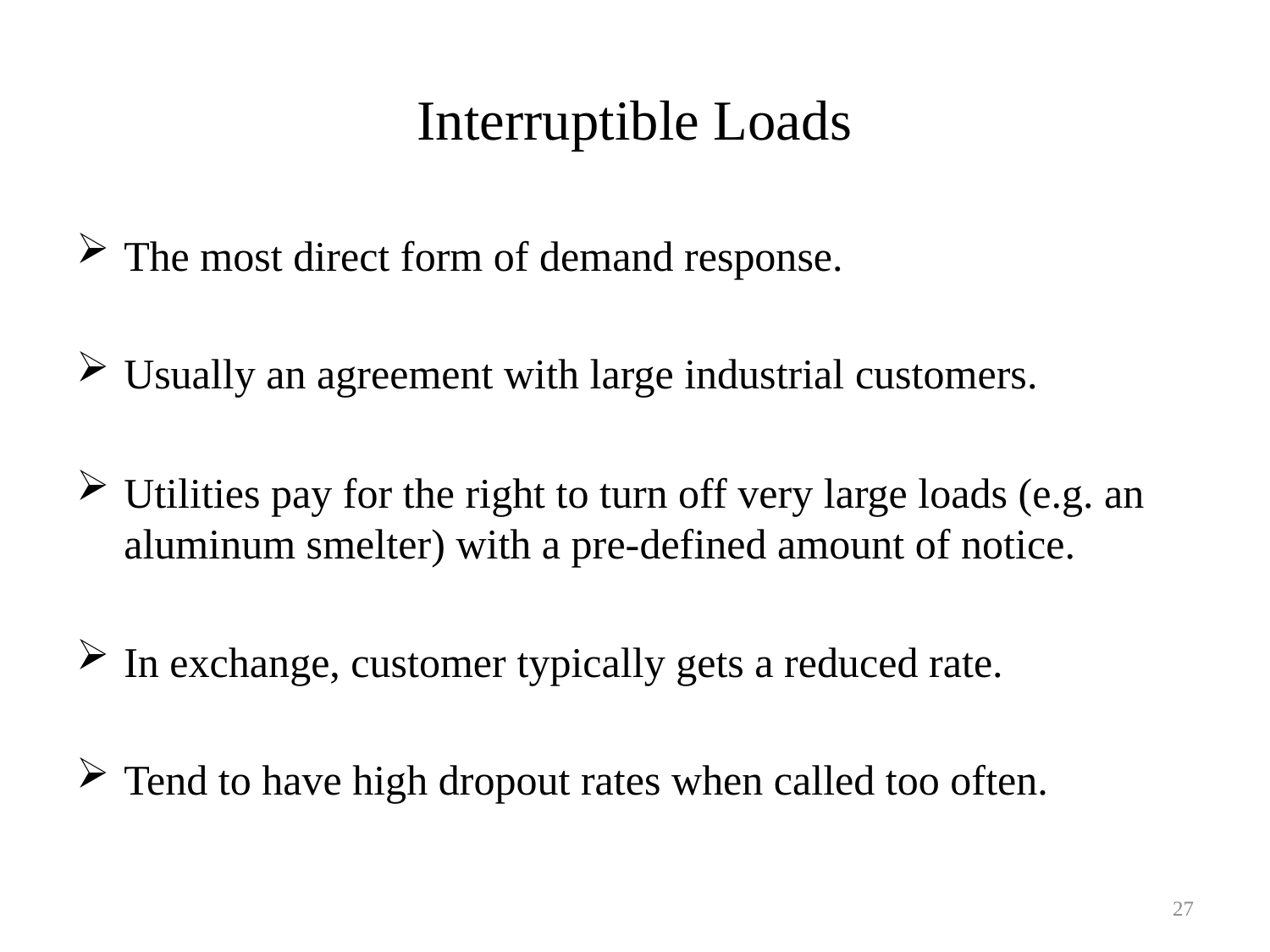

# Interruptible Loads
The most direct form of demand response.

Usually an agreement with large industrial customers.

Utilities pay for the right to turn off very large loads (e.g. an aluminum smelter) with a pre-defined amount of notice.

In exchange, customer typically gets a reduced rate.

Tend to have high dropout rates when called too often.
27